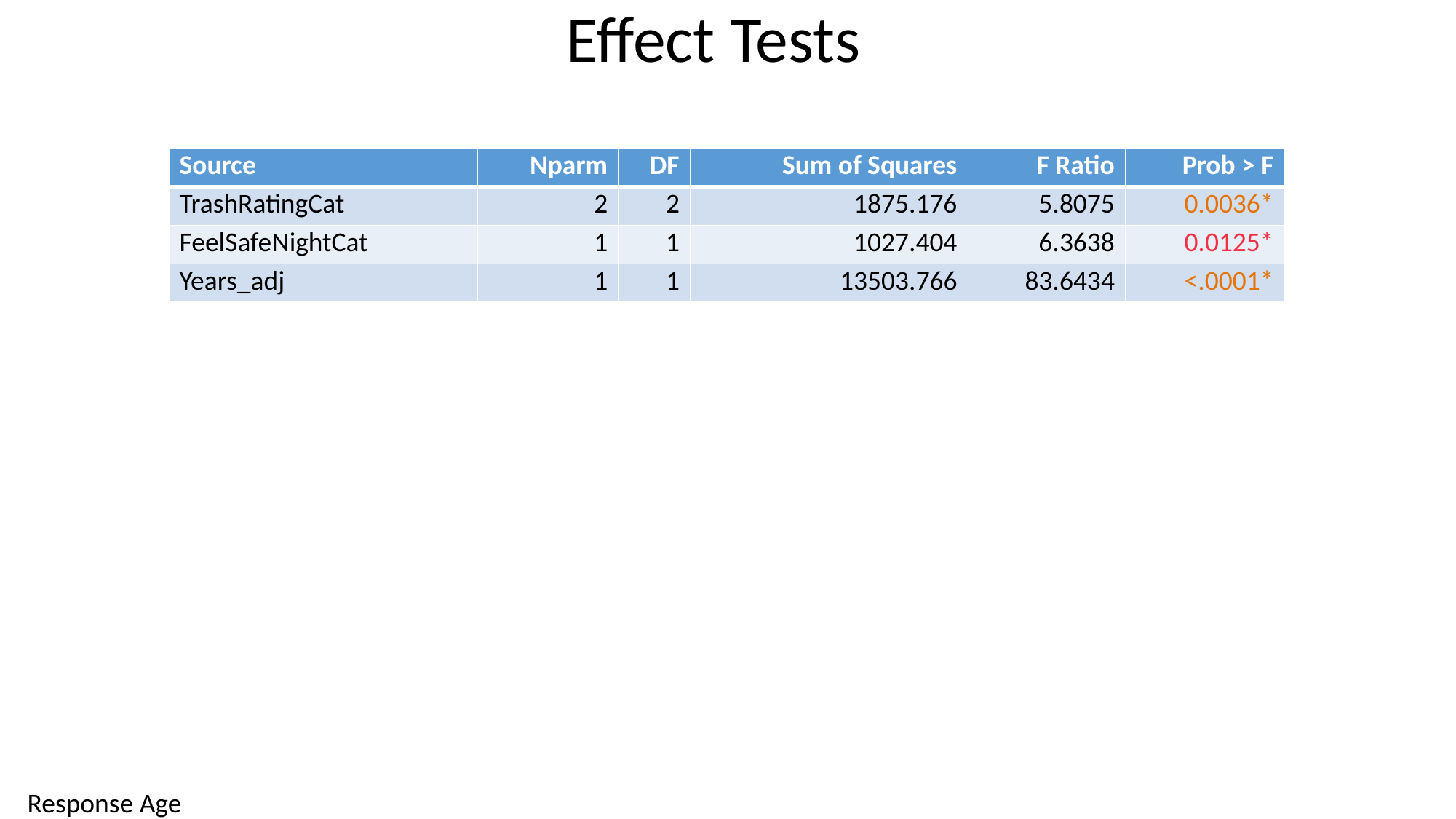

# Effect Tests
| Source | Nparm | DF | Sum of Squares | F Ratio | Prob > F |
| --- | --- | --- | --- | --- | --- |
| TrashRatingCat | 2 | 2 | 1875.176 | 5.8075 | 0.0036\* |
| FeelSafeNightCat | 1 | 1 | 1027.404 | 6.3638 | 0.0125\* |
| Years\_adj | 1 | 1 | 13503.766 | 83.6434 | <.0001\* |
Response Age